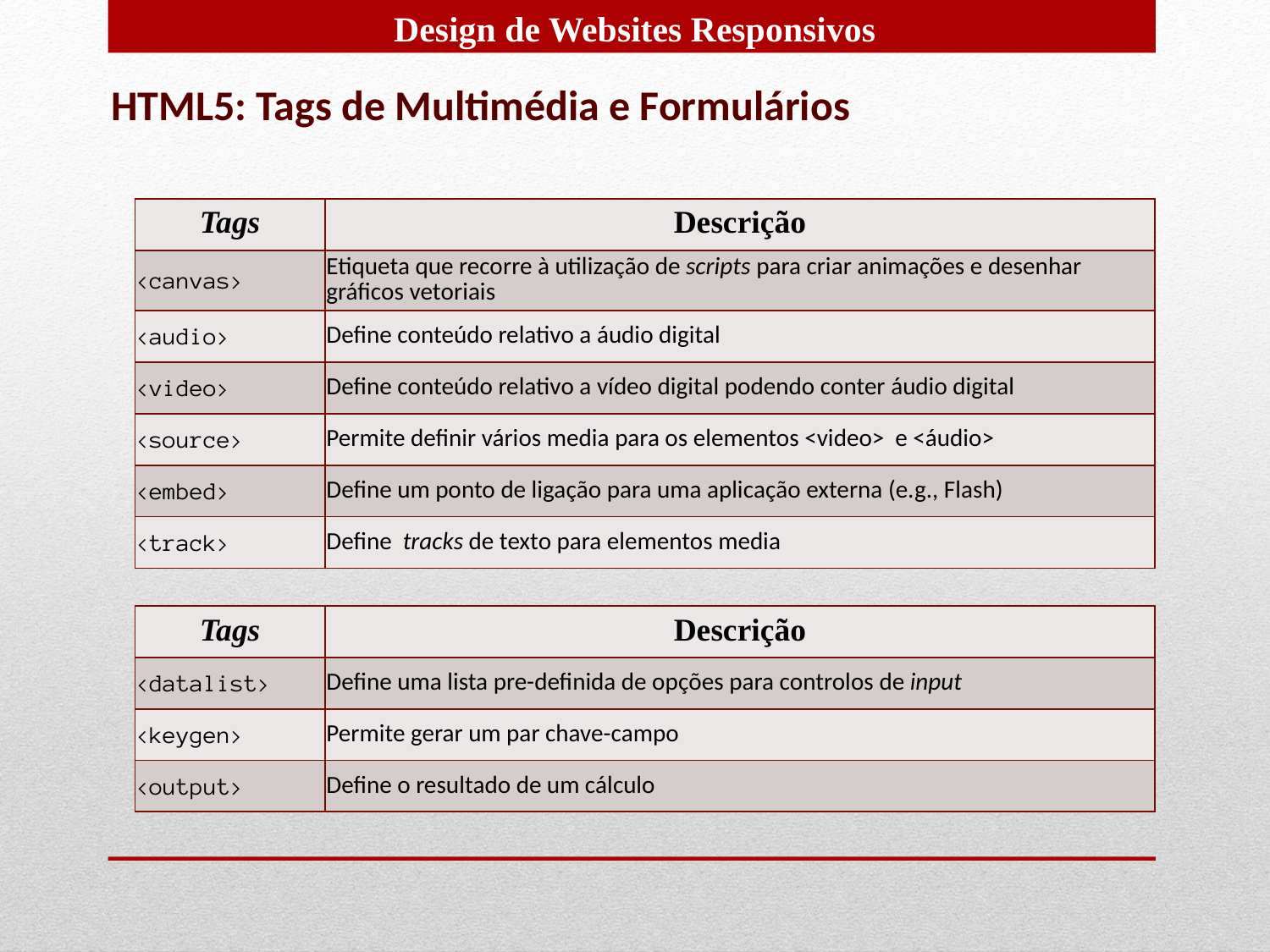

HTML5: Tags de Multimédia e Formulários
| Tags | Descrição |
| --- | --- |
| <canvas> | Etiqueta que recorre à utilização de scripts para criar animações e desenhar gráficos vetoriais |
| <audio> | Define conteúdo relativo a áudio digital |
| <video> | Define conteúdo relativo a vídeo digital podendo conter áudio digital |
| <source> | Permite definir vários media para os elementos <video> e <áudio> |
| <embed> | Define um ponto de ligação para uma aplicação externa (e.g., Flash) |
| <track> | Define tracks de texto para elementos media |
| Tags | Descrição |
| --- | --- |
| <datalist> | Define uma lista pre-definida de opções para controlos de input |
| <keygen> | Permite gerar um par chave-campo |
| <output> | Define o resultado de um cálculo |